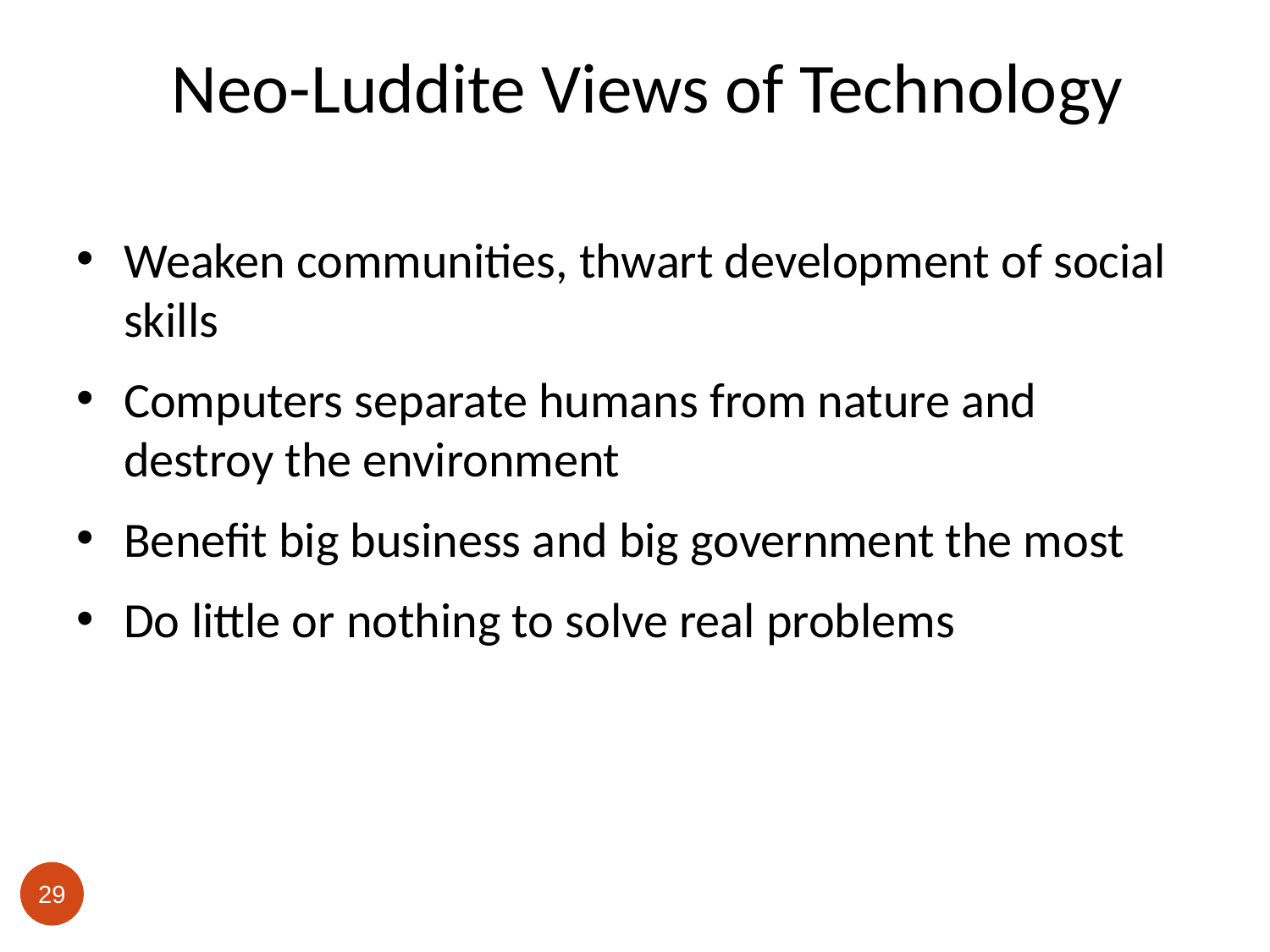

# Neo-Luddite Views of Technology
Weaken communities, thwart development of social skills
Computers separate humans from nature and destroy the environment
Benefit big business and big government the most
Do little or nothing to solve real problems
29